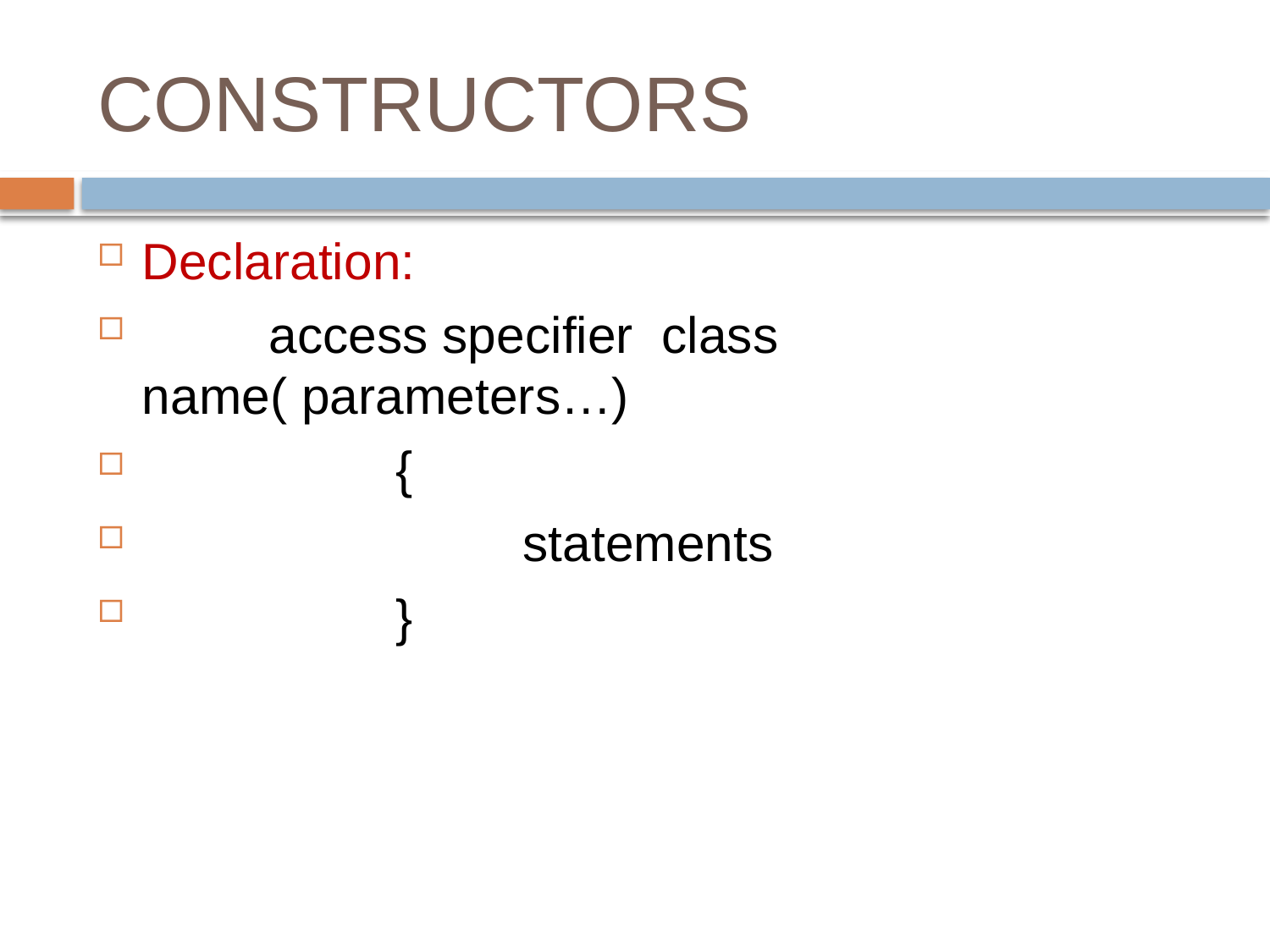

# CONSTRUCTORS
Declaration:
	access specifier  class name( parameters…)
		{
			statements
		}